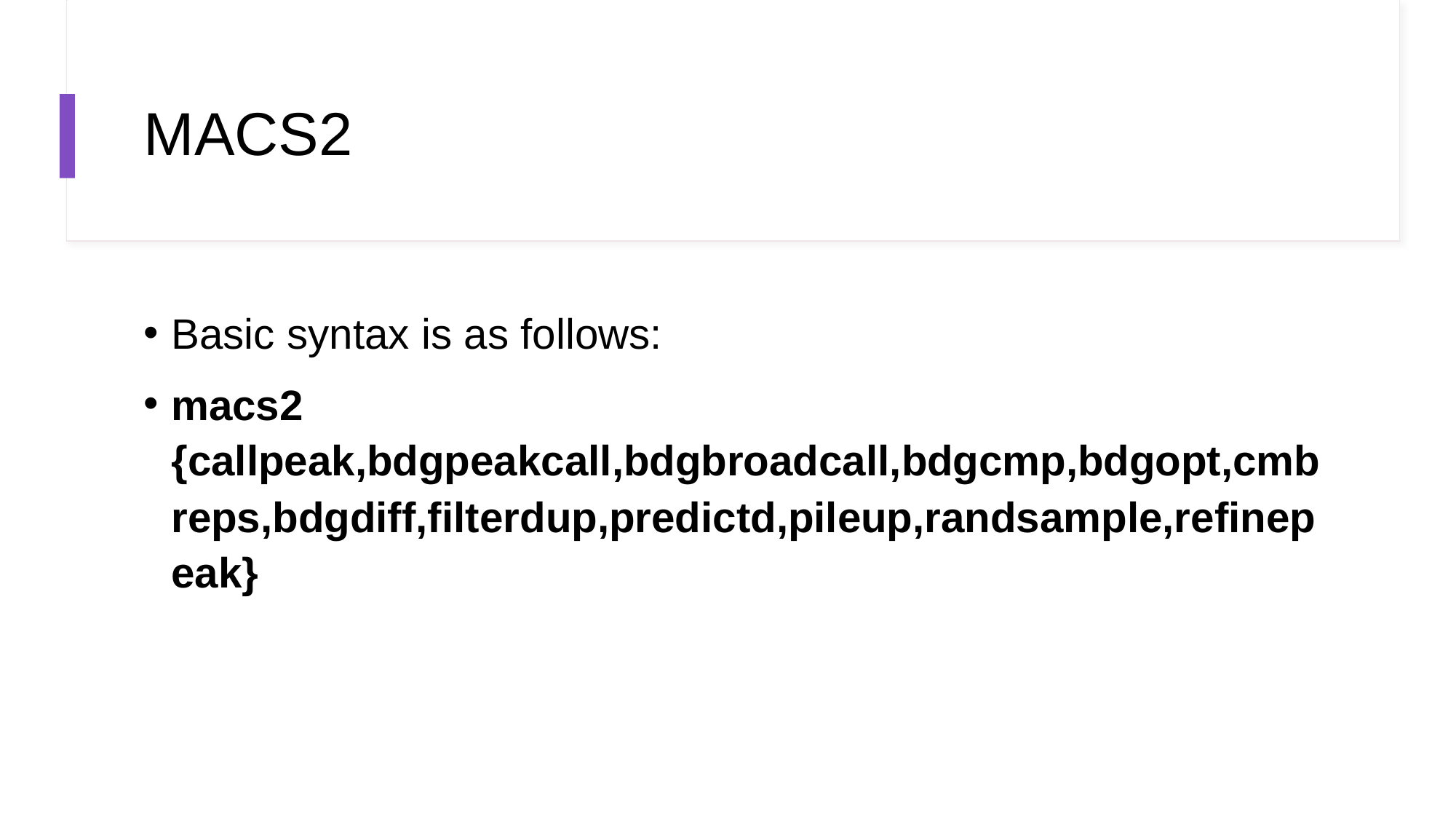

# MACS2
Basic syntax is as follows:
macs2     {callpeak,bdgpeakcall,bdgbroadcall,bdgcmp,bdgopt,cmbreps,bdgdiff,filterdup,predictd,pileup,randsample,refinepeak}